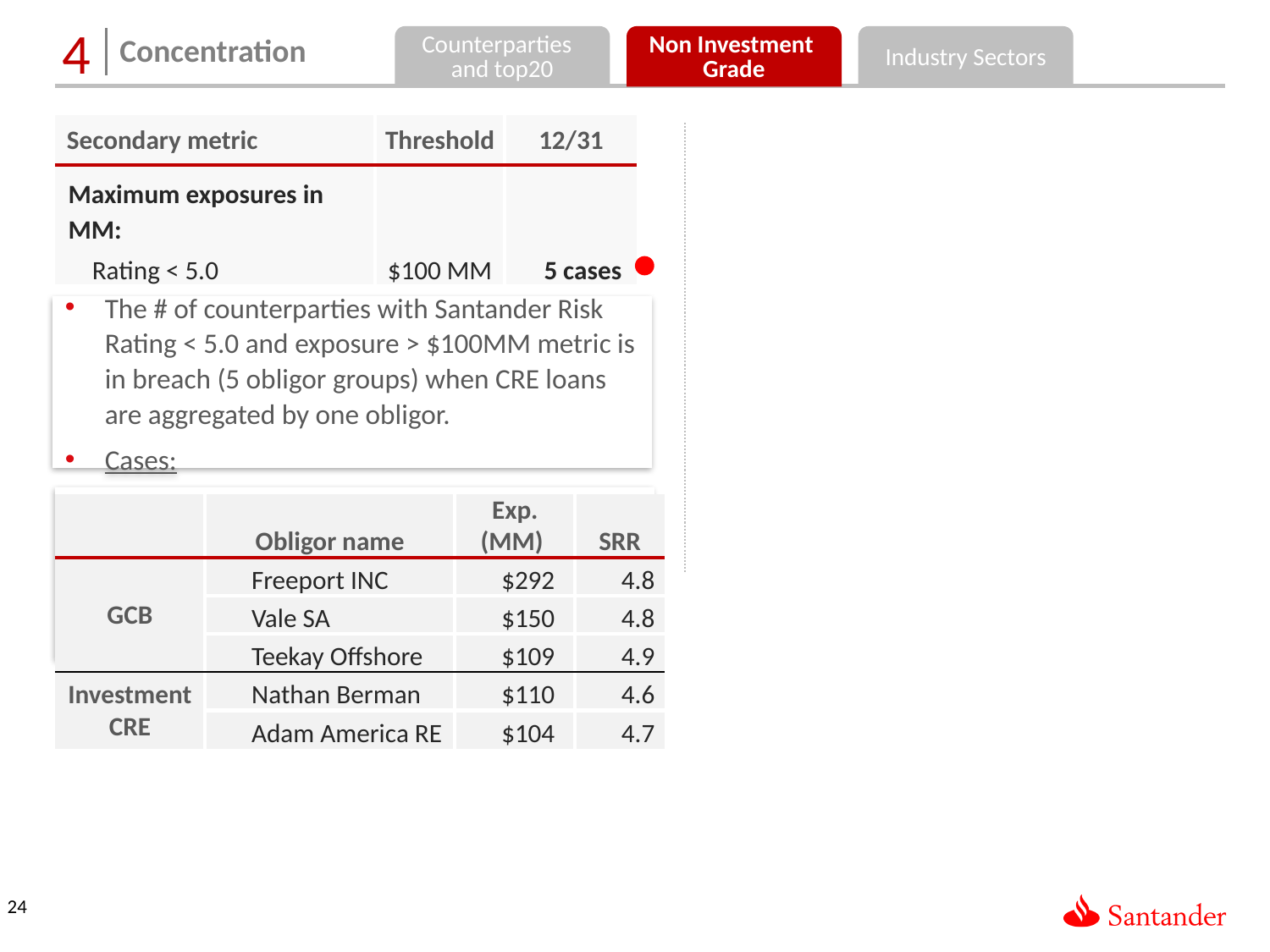

Counterparties
and top20
Non Investment
Grade
Industry Sectors
4
Concentration
| Secondary metric | Threshold | 12/31 |
| --- | --- | --- |
| Maximum exposures in MM: Rating < 5.0 | $100 MM | 5 cases |

The # of counterparties with Santander Risk Rating < 5.0 and exposure > $100MM metric is in breach (5 obligor groups) when CRE loans are aggregated by one obligor.
Cases:

|  | Obligor name | Exp. (MM) | SRR |
| --- | --- | --- | --- |
| GCB | Freeport INC | $292 | 4.8 |
|  | Vale SA | $150 | 4.8 |
|  | Teekay Offshore | $109 | 4.9 |
| Investment CRE | Nathan Berman | $110 | 4.6 |
|  | Adam America RE | $104 | 4.7 |